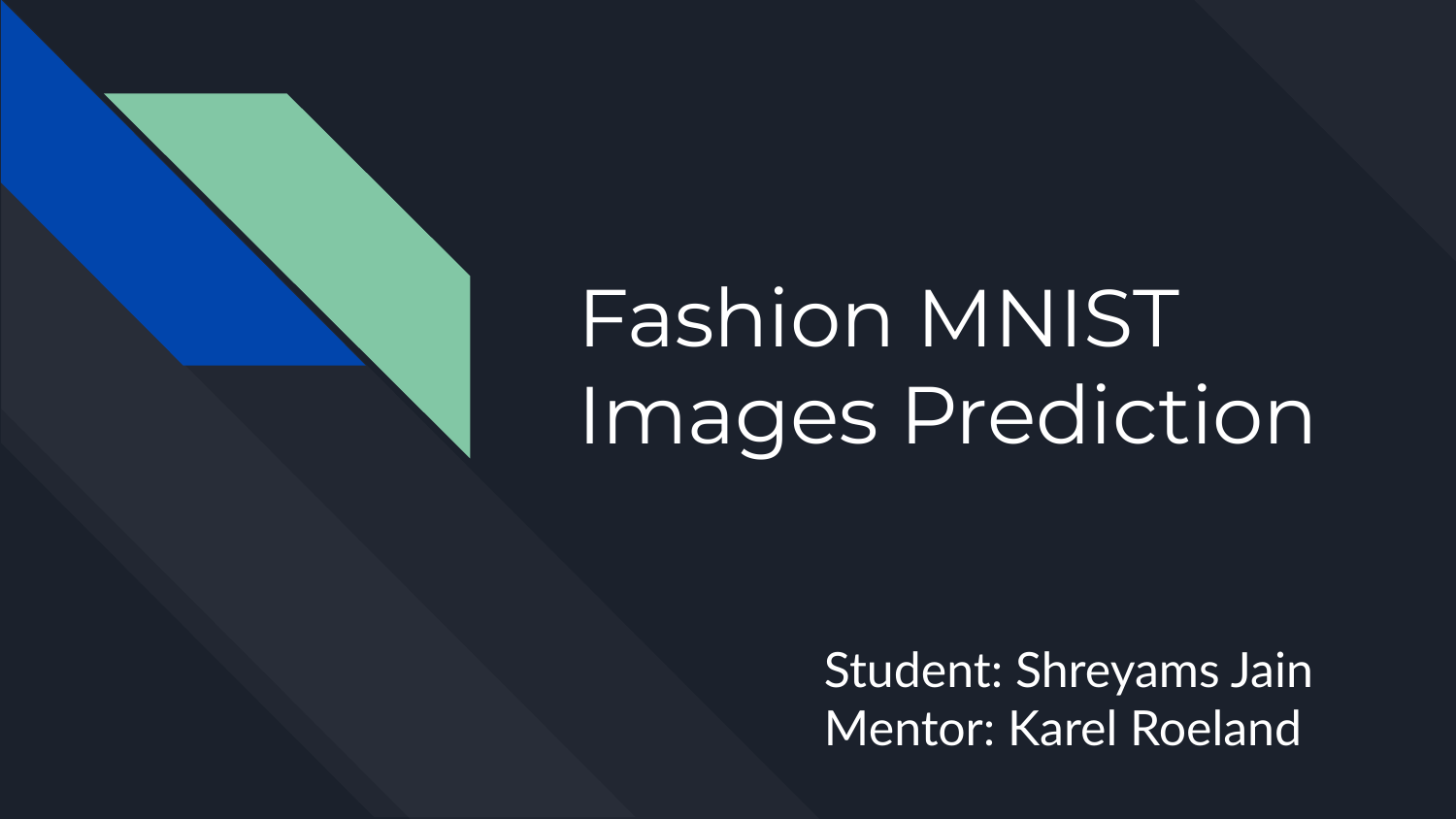

# Fashion MNIST Images Prediction
Student: Shreyams Jain
Mentor: Karel Roeland